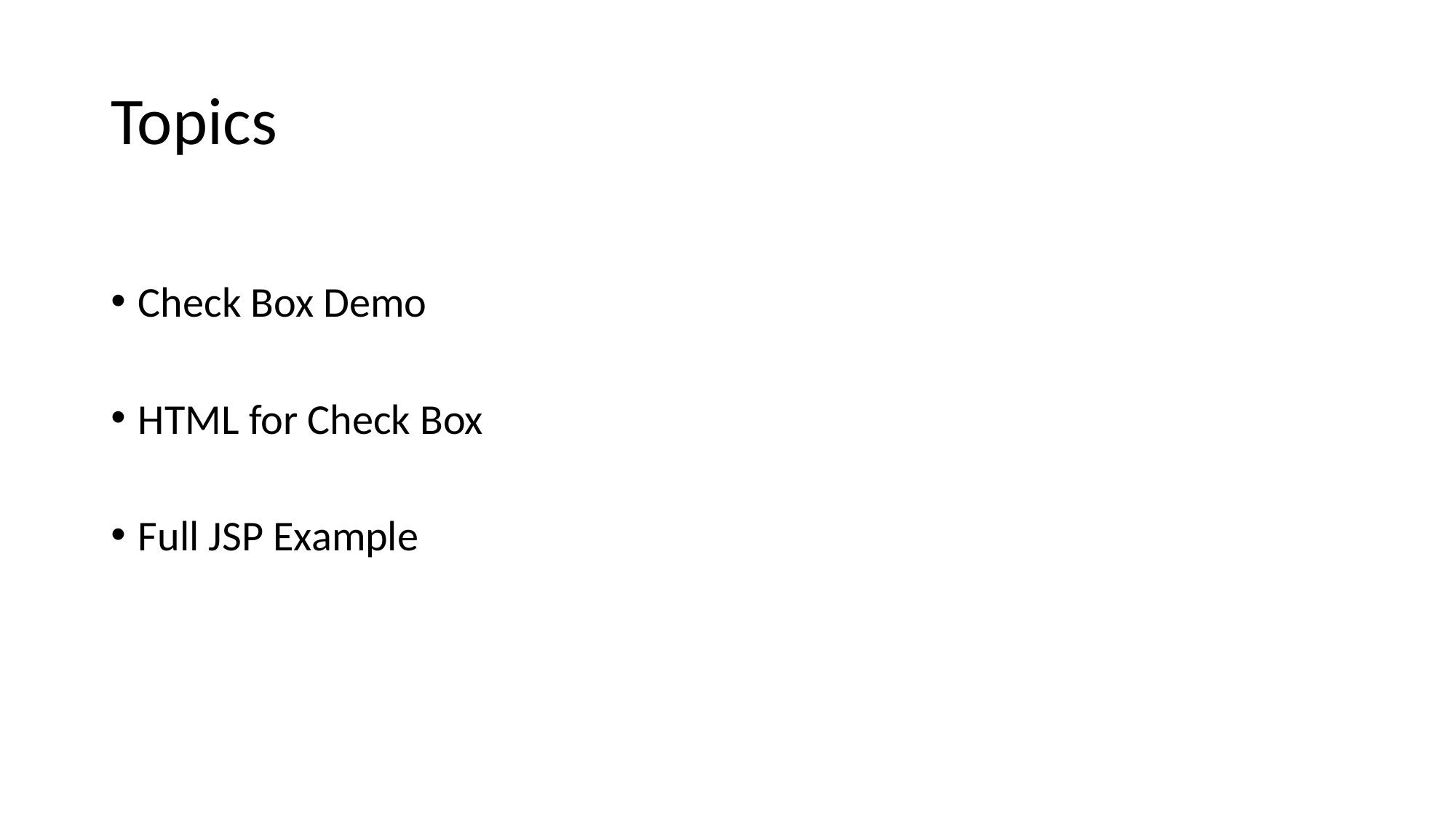

# Topics
Check Box Demo
HTML for Check Box
Full JSP Example